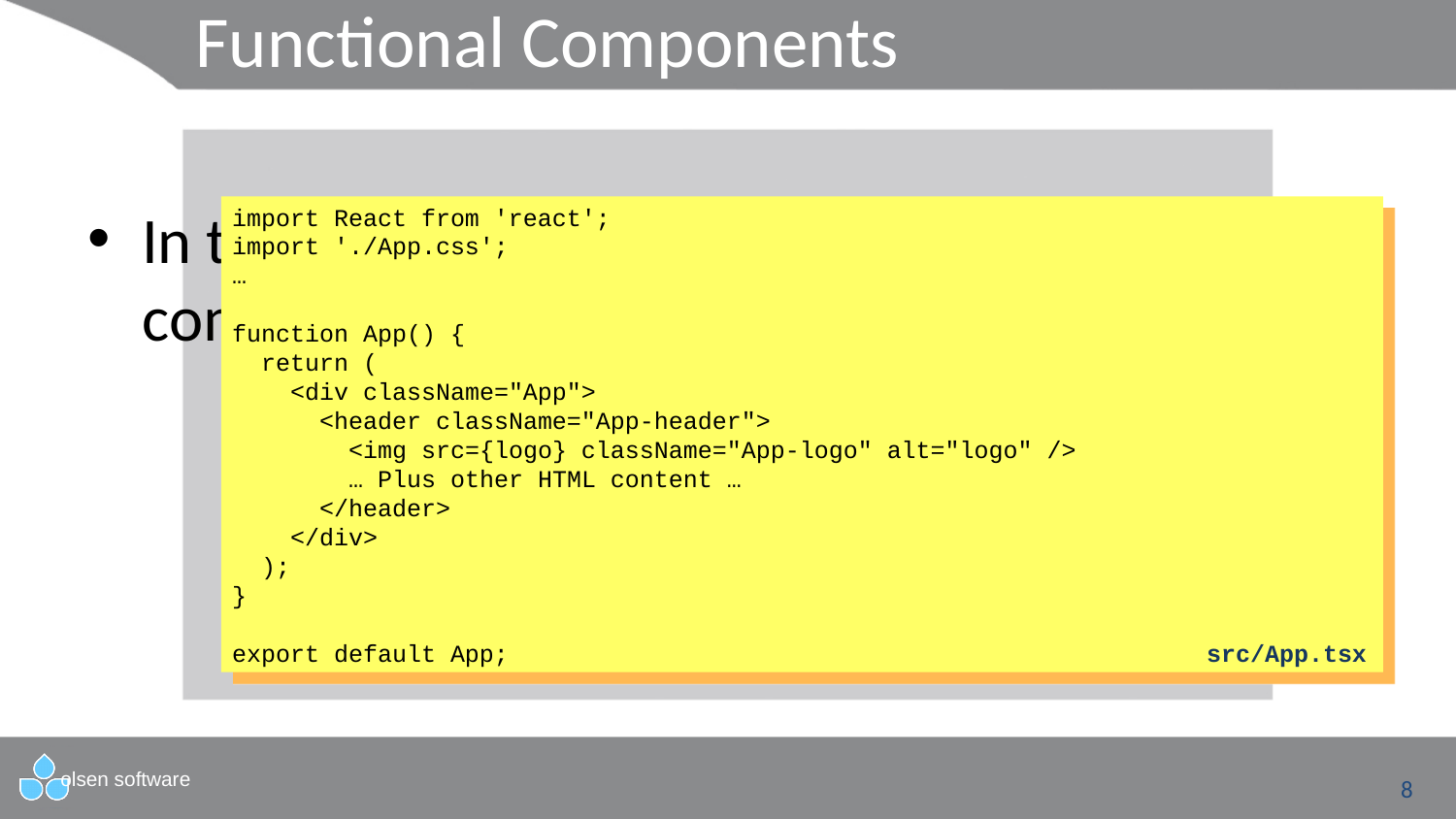

# Functional Components
In the generated code, App is a functional component
import React from 'react';
import './App.css';
…

function App() {
  return (
    <div className="App">
      <header className="App-header">
        <img src={logo} className="App-logo" alt="logo" />
        … Plus other HTML content …
      </header>
    </div>
  );
}

export default App;
src/App.tsx
8